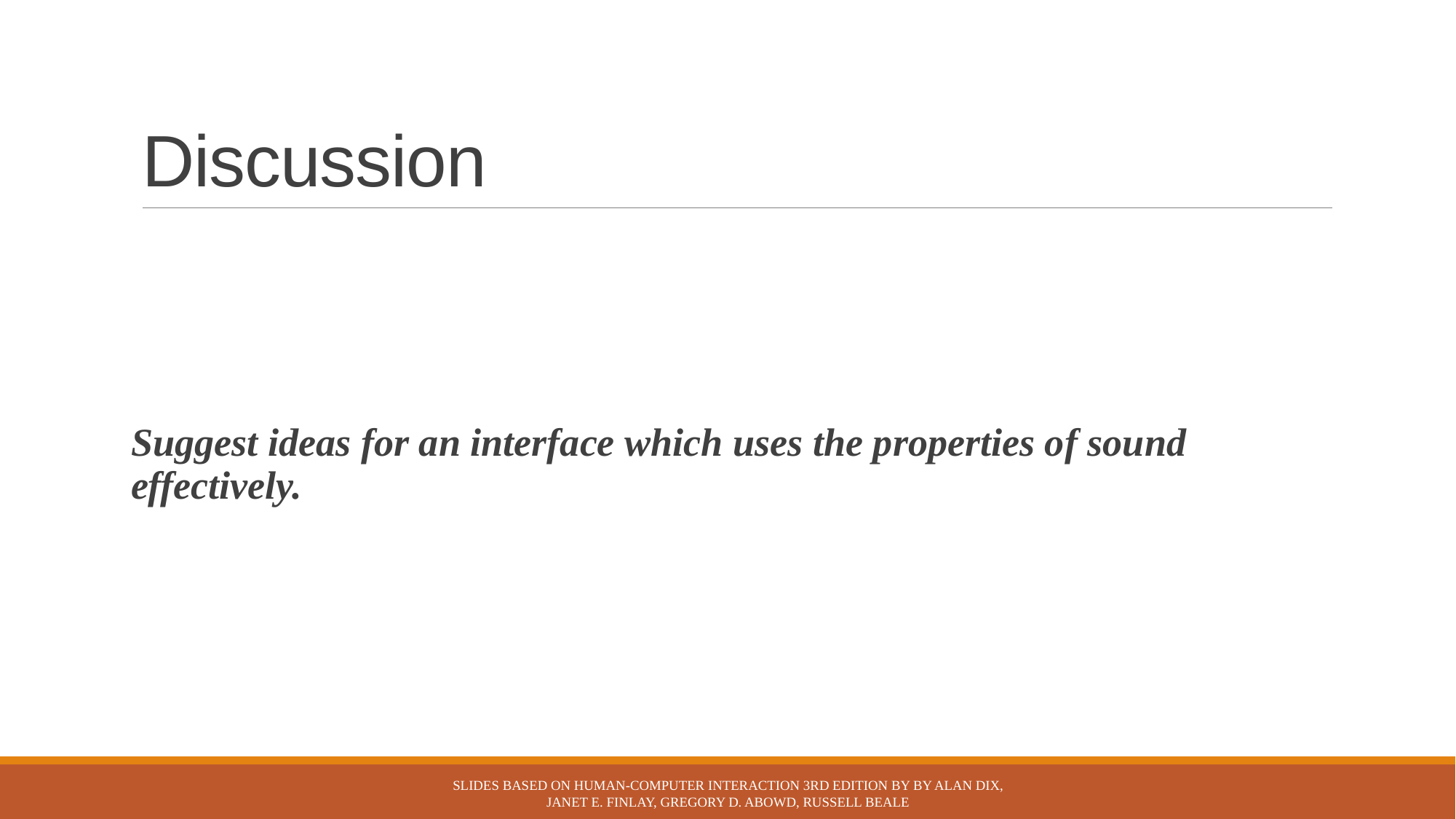

# Discussion

Suggest ideas for an interface which uses the properties of sound effectively.
Slides based on Human-Computer Interaction 3rd Edition by by Alan Dix, Janet E. Finlay, Gregory D. Abowd, Russell Beale